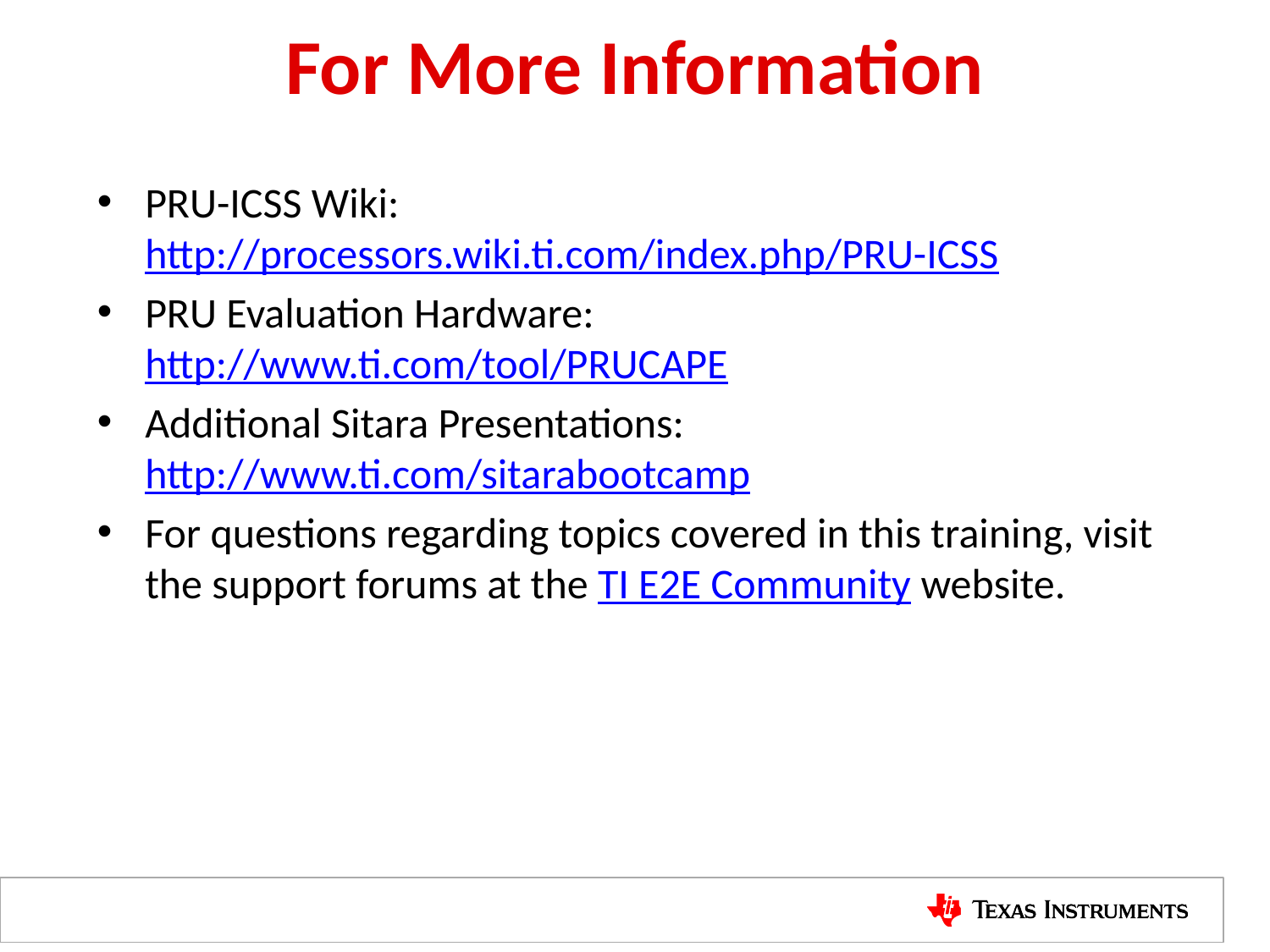

# For More Information
PRU-ICSS Wiki: http://processors.wiki.ti.com/index.php/PRU-ICSS
PRU Evaluation Hardware: http://www.ti.com/tool/PRUCAPE
Additional Sitara Presentations:
http://www.ti.com/sitarabootcamp
For questions regarding topics covered in this training, visit the support forums at the TI E2E Community website.